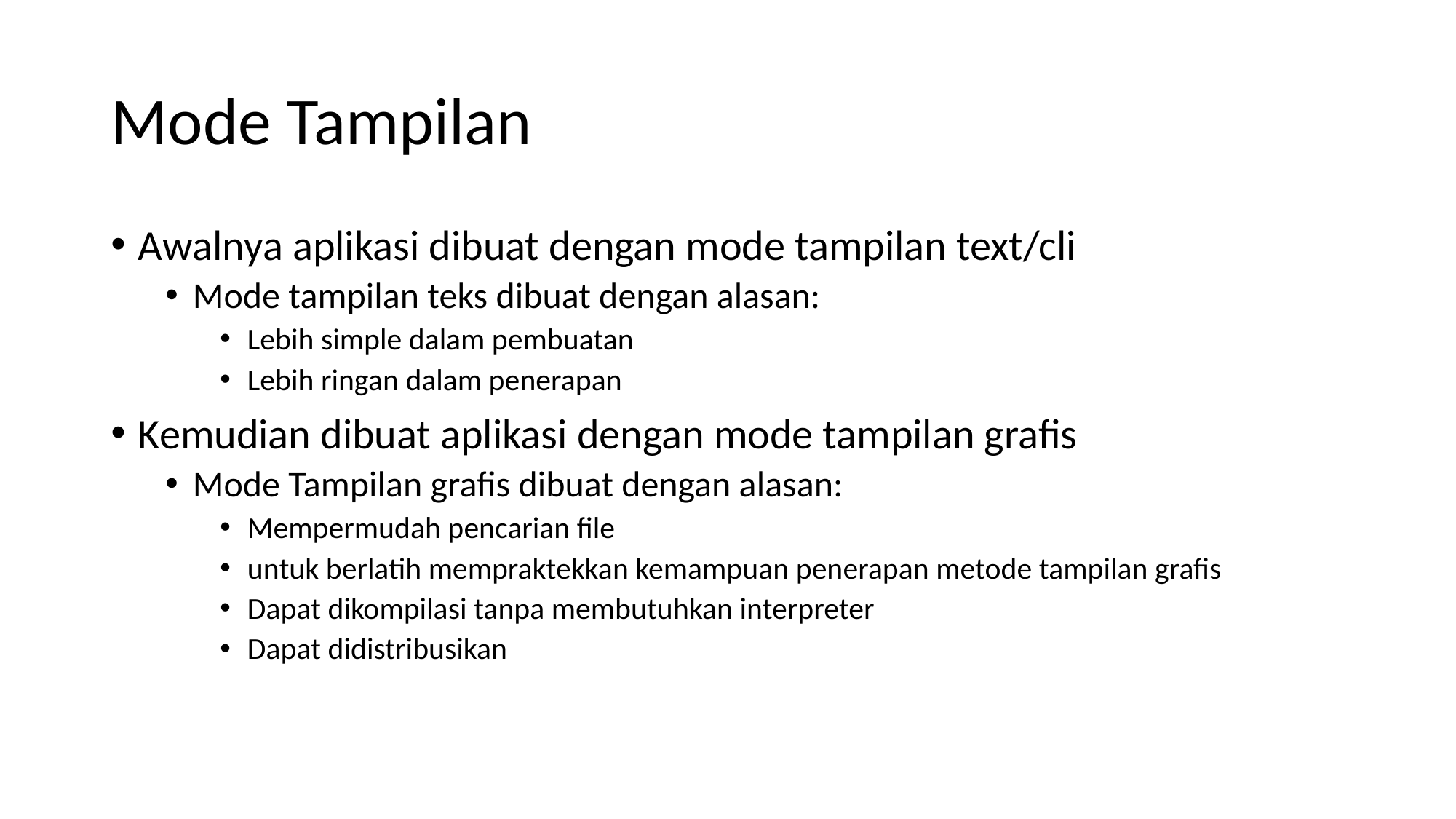

# Mode Tampilan
Awalnya aplikasi dibuat dengan mode tampilan text/cli
Mode tampilan teks dibuat dengan alasan:
Lebih simple dalam pembuatan
Lebih ringan dalam penerapan
Kemudian dibuat aplikasi dengan mode tampilan grafis
Mode Tampilan grafis dibuat dengan alasan:
Mempermudah pencarian file
untuk berlatih mempraktekkan kemampuan penerapan metode tampilan grafis
Dapat dikompilasi tanpa membutuhkan interpreter
Dapat didistribusikan